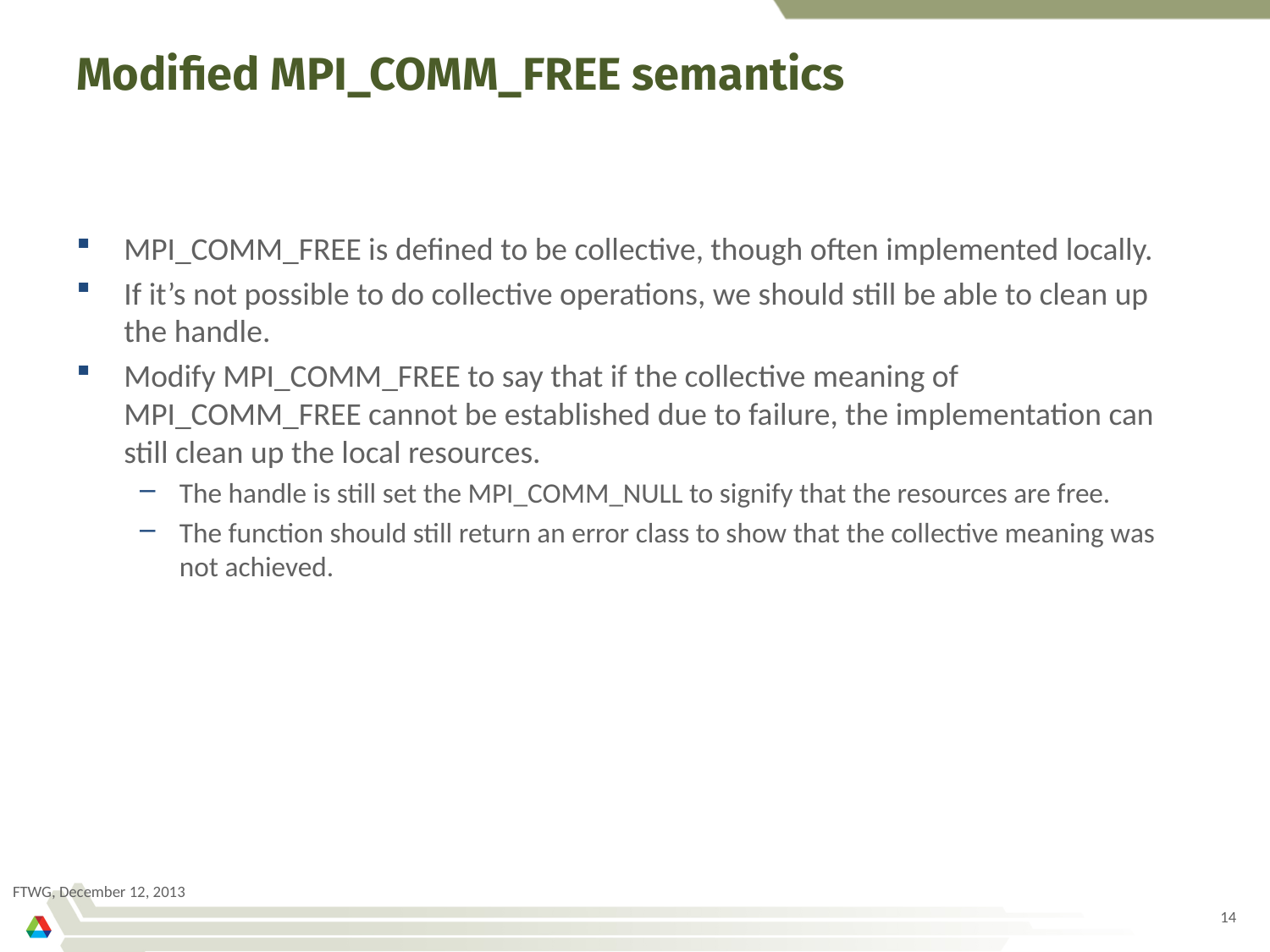

# Modified MPI_COMM_FREE semantics
MPI_COMM_FREE is defined to be collective, though often implemented locally.
If it’s not possible to do collective operations, we should still be able to clean up the handle.
Modify MPI_COMM_FREE to say that if the collective meaning of MPI_COMM_FREE cannot be established due to failure, the implementation can still clean up the local resources.
The handle is still set the MPI_COMM_NULL to signify that the resources are free.
The function should still return an error class to show that the collective meaning was not achieved.
FTWG, December 12, 2013
14